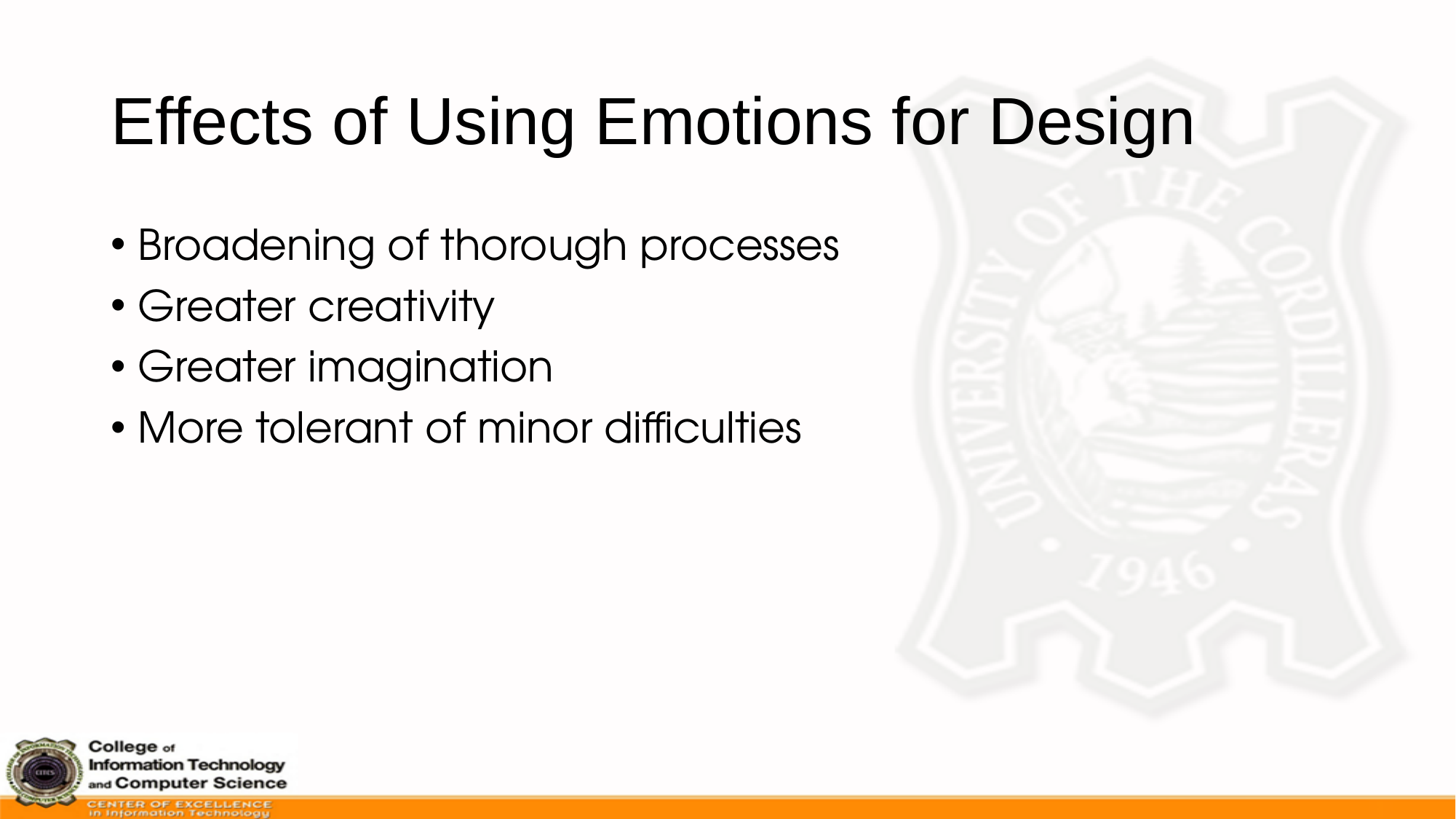

# Effects of Using Emotions for Design
Broadening of thorough processes
Greater creativity
Greater imagination
More tolerant of minor difficulties